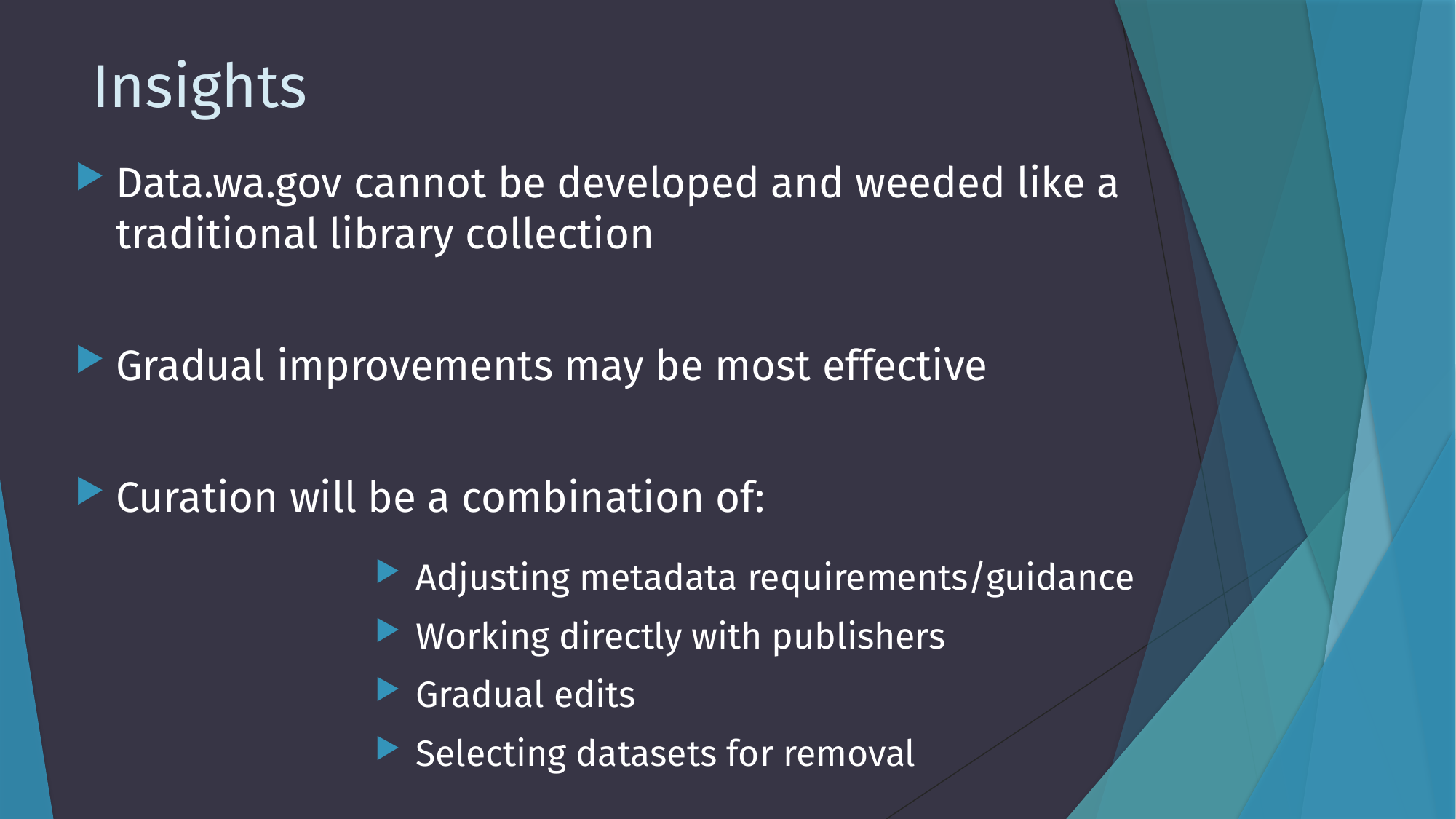

# Insights
Data.wa.gov cannot be developed and weeded like a traditional library collection

Gradual improvements may be most effective

Curation will be a combination of:

Adjusting metadata requirements/guidance
Working directly with publishers
Gradual edits
Selecting datasets for removal